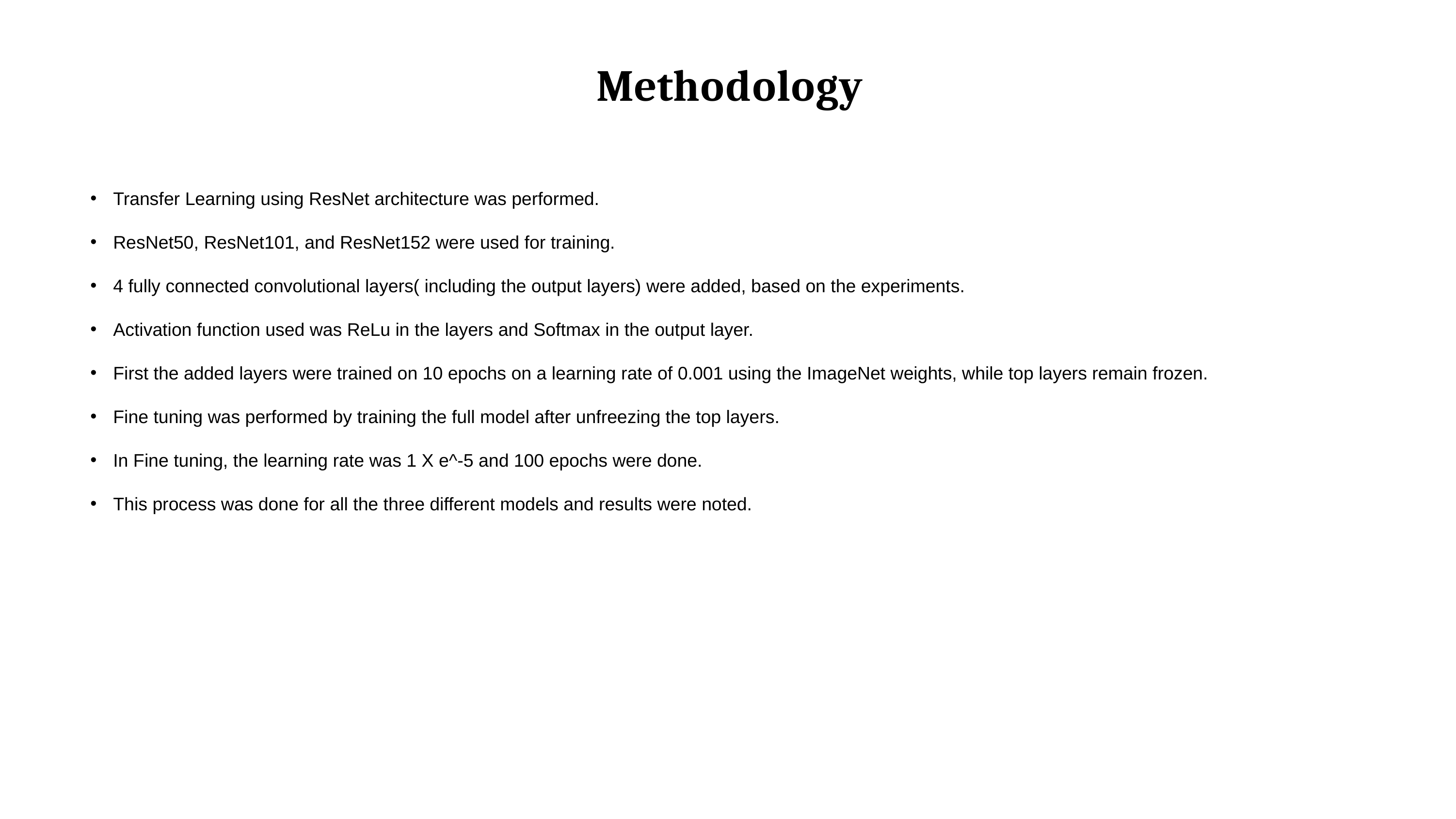

Methodology
Transfer Learning using ResNet architecture was performed.

ResNet50, ResNet101, and ResNet152 were used for training.

4 fully connected convolutional layers( including the output layers) were added, based on the experiments.

Activation function used was ReLu in the layers and Softmax in the output layer.

First the added layers were trained on 10 epochs on a learning rate of 0.001 using the ImageNet weights, while top layers remain frozen.

Fine tuning was performed by training the full model after unfreezing the top layers.

In Fine tuning, the learning rate was 1 X e^-5 and 100 epochs were done.

This process was done for all the three different models and results were noted.